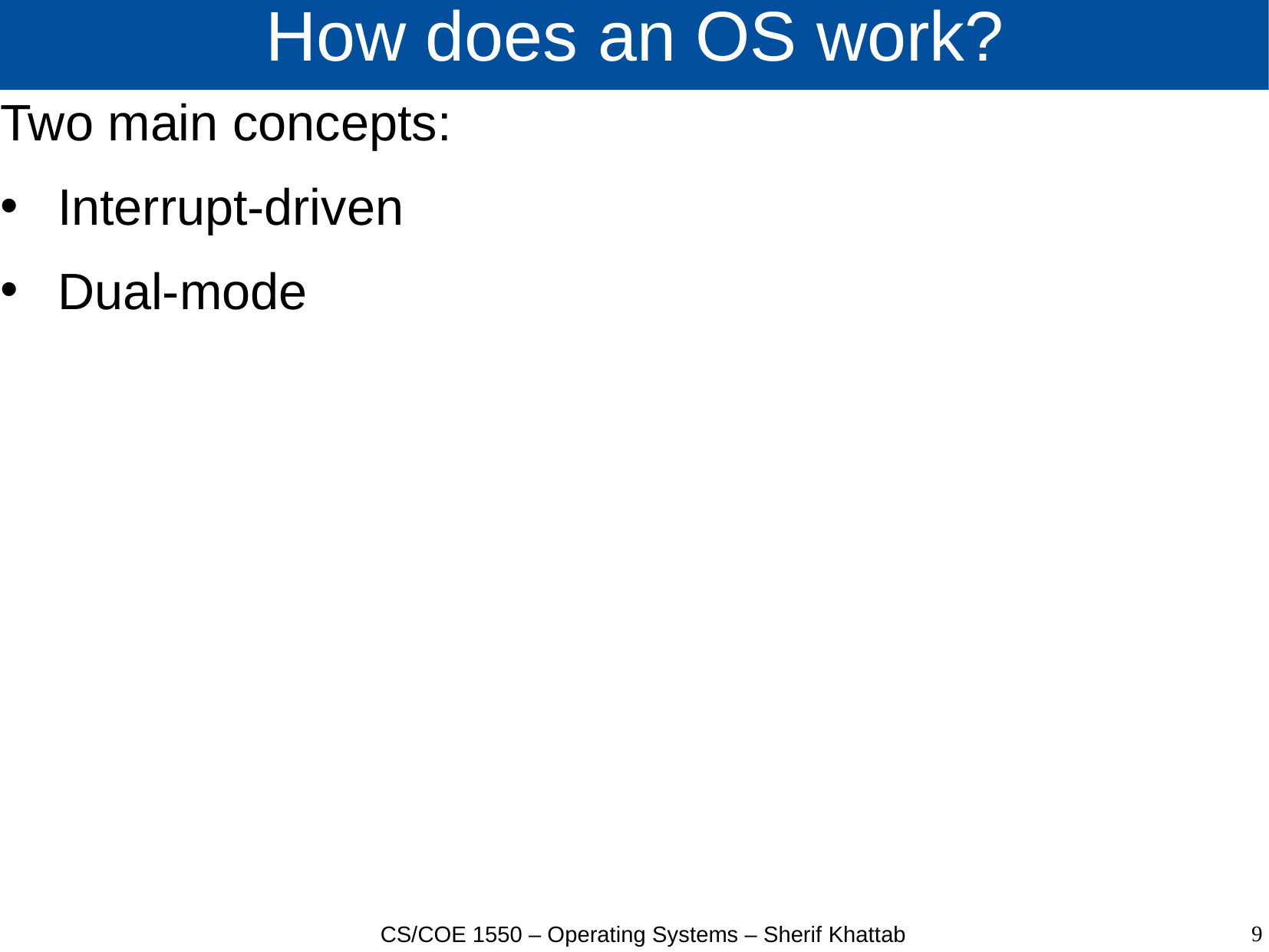

# How does an OS work?
Two main concepts:
Interrupt-driven
Dual-mode
9
CS/COE 1550 – Operating Systems – Sherif Khattab